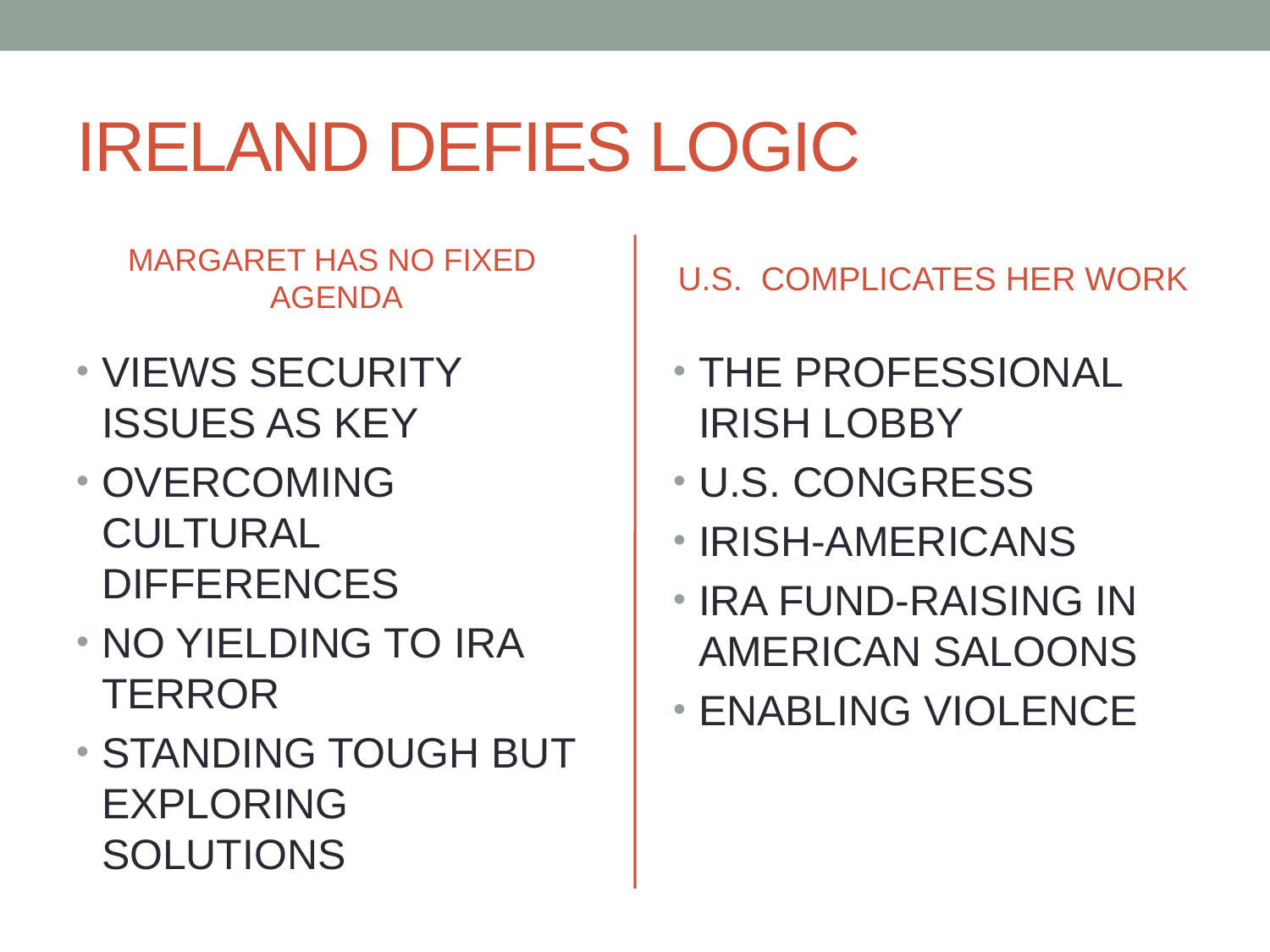

# IRELAND DEFIES LOGIC
MARGARET HAS NO FIXED  AGENDA
U.S.  COMPLICATES HER WORK
VIEWS SECURITY ISSUES AS KEY
OVERCOMING CULTURAL DIFFERENCES
NO YIELDING TO IRA TERROR
STANDING TOUGH BUT EXPLORING SOLUTIONS

THE PROFESSIONAL IRISH LOBBY
U.S. CONGRESS
IRISH-AMERICANS
IRA FUND-RAISING IN AMERICAN SALOONS
ENABLING VIOLENCE